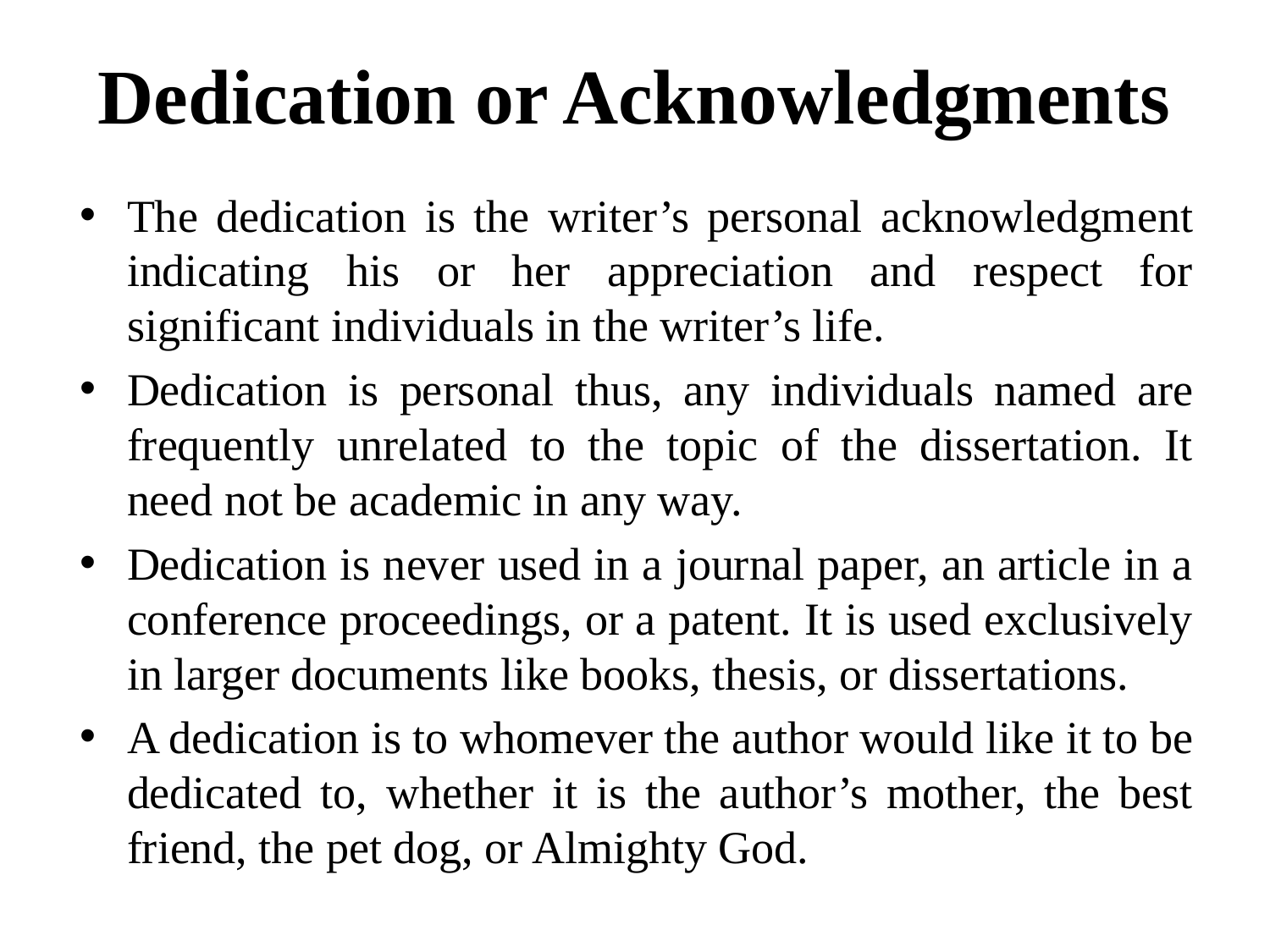

# Dedication or Acknowledgments
The dedication is the writer’s personal acknowledgment indicating his or her appreciation and respect for significant individuals in the writer’s life.
Dedication is personal thus, any individuals named are frequently unrelated to the topic of the dissertation. It need not be academic in any way.
Dedication is never used in a journal paper, an article in a conference proceedings, or a patent. It is used exclusively in larger documents like books, thesis, or dissertations.
A dedication is to whomever the author would like it to be dedicated to, whether it is the author’s mother, the best friend, the pet dog, or Almighty God.